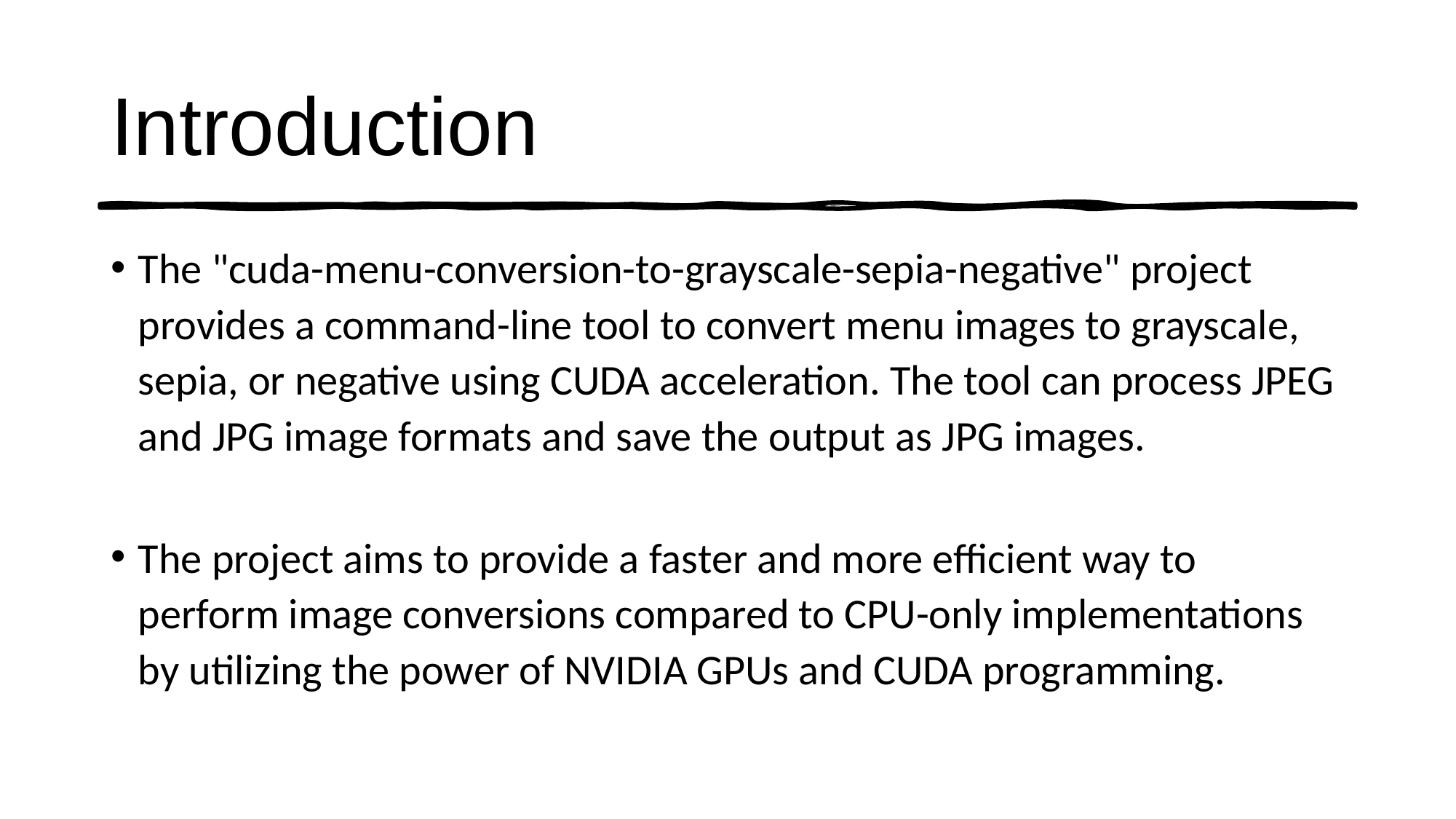

# Introduction
The "cuda-menu-conversion-to-grayscale-sepia-negative" project provides a command-line tool to convert menu images to grayscale, sepia, or negative using CUDA acceleration. The tool can process JPEG and JPG image formats and save the output as JPG images.
The project aims to provide a faster and more efficient way to perform image conversions compared to CPU-only implementations by utilizing the power of NVIDIA GPUs and CUDA programming.